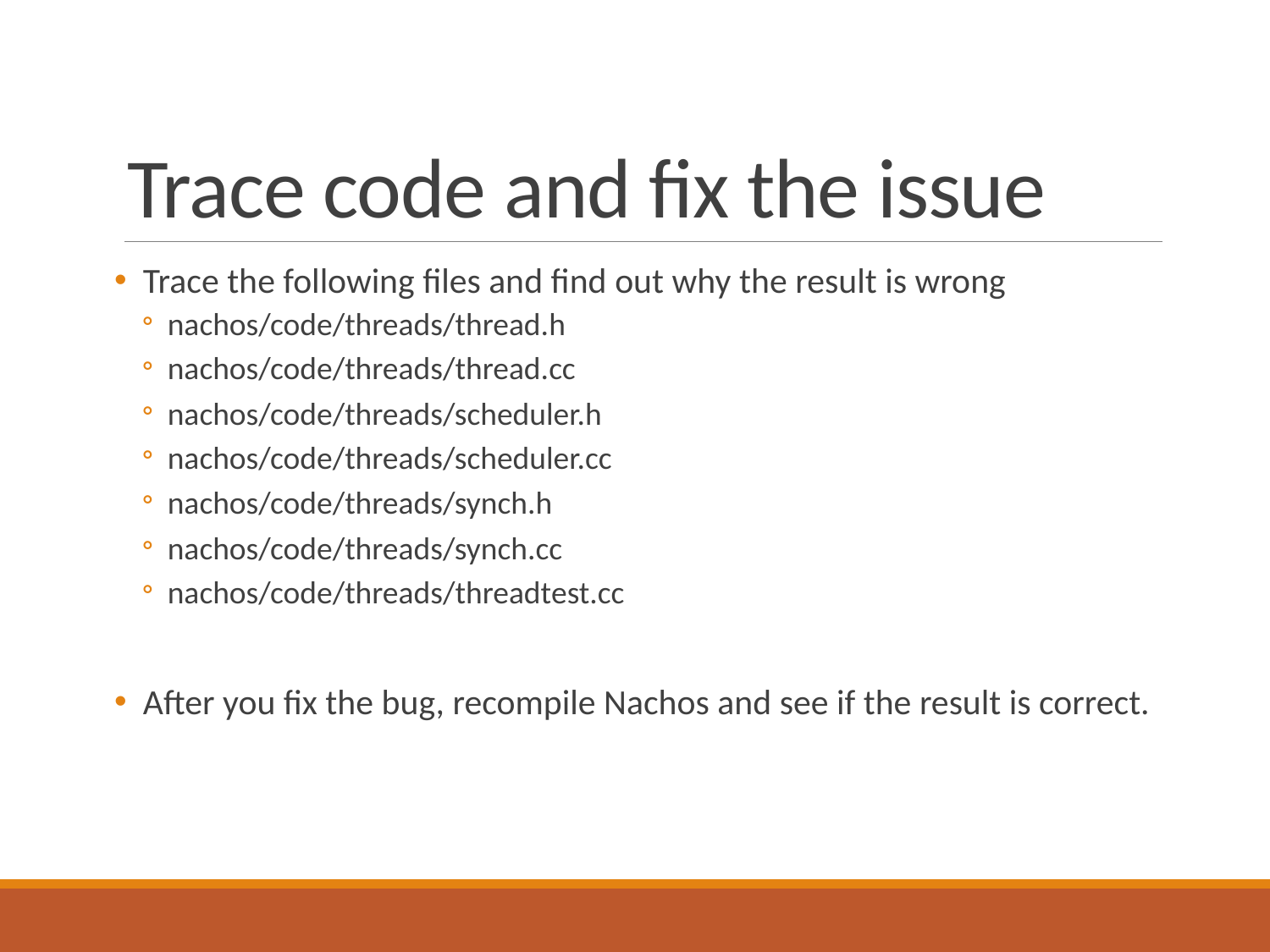

# Trace code and fix the issue
  Trace the following files and find out why the result is wrong
nachos/code/threads/thread.h
nachos/code/threads/thread.cc
nachos/code/threads/scheduler.h
nachos/code/threads/scheduler.cc
nachos/code/threads/synch.h
nachos/code/threads/synch.cc
nachos/code/threads/threadtest.cc

  After you fix the bug, recompile Nachos and see if the result is correct.